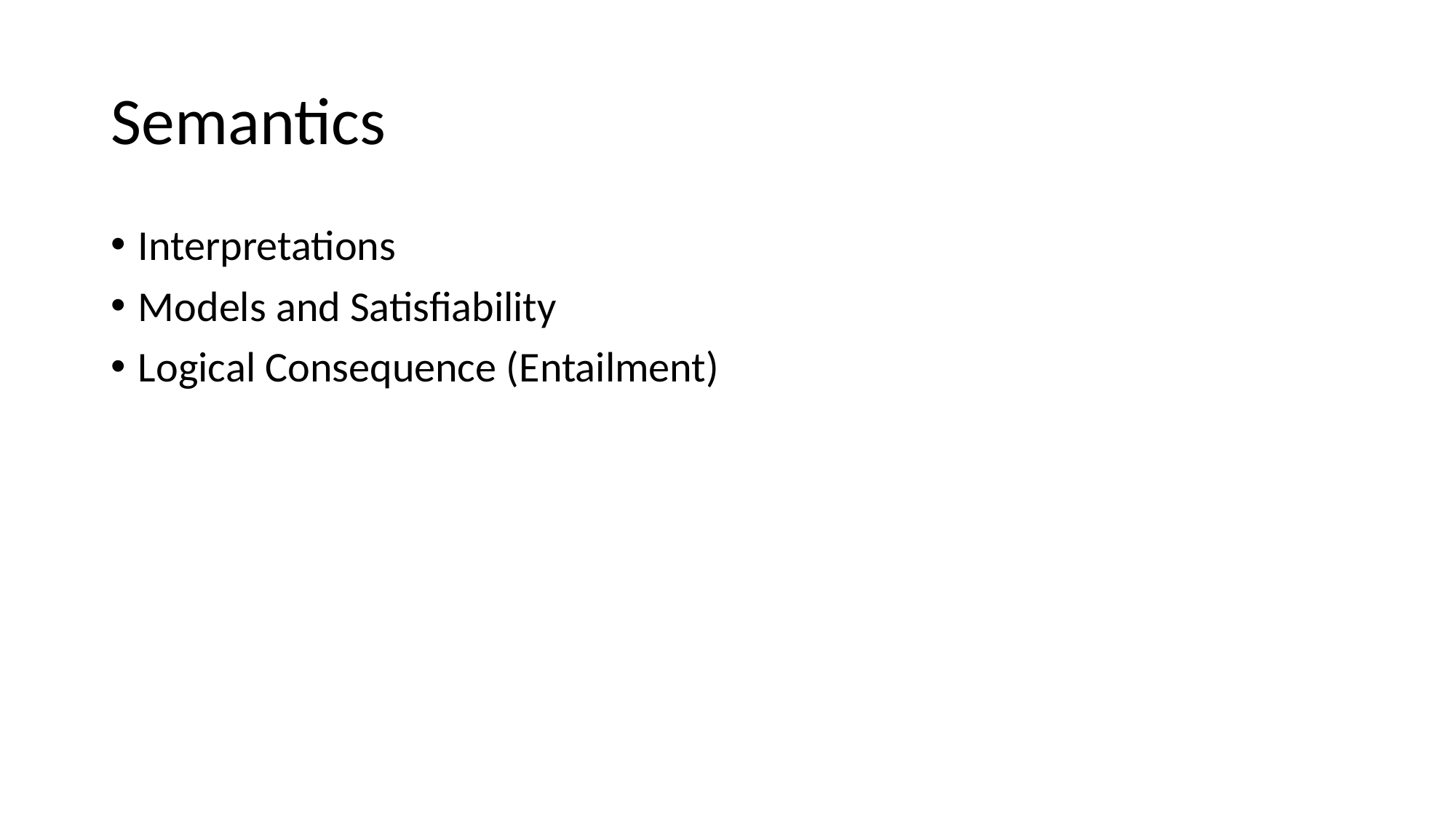

# Semantics
Interpretations
Models and Satisfiability
Logical Consequence (Entailment)